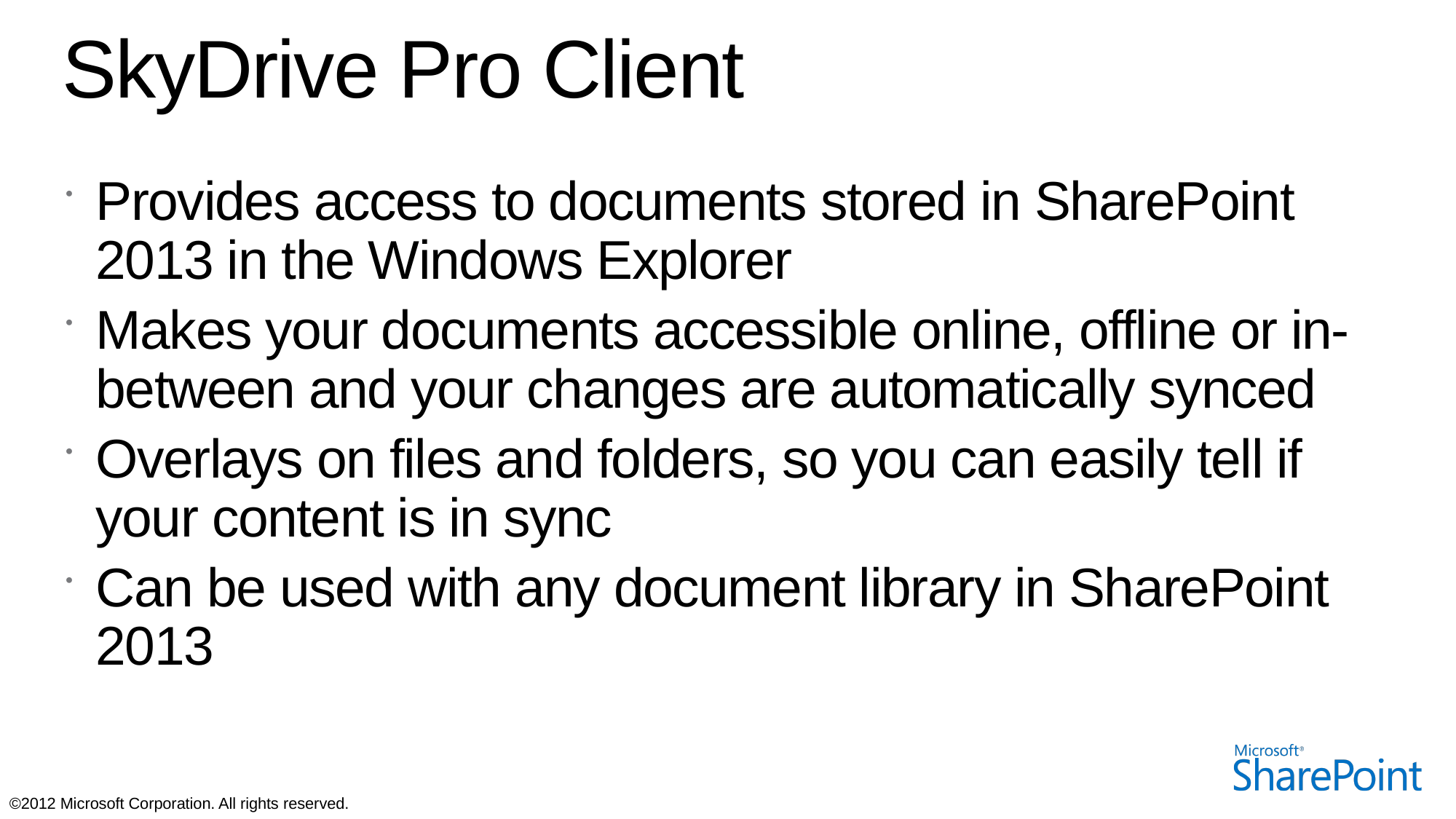

# SkyDrive Pro Client
Provides access to documents stored in SharePoint 2013 in the Windows Explorer
Makes your documents accessible online, offline or in-between and your changes are automatically synced
Overlays on files and folders, so you can easily tell if your content is in sync
Can be used with any document library in SharePoint 2013